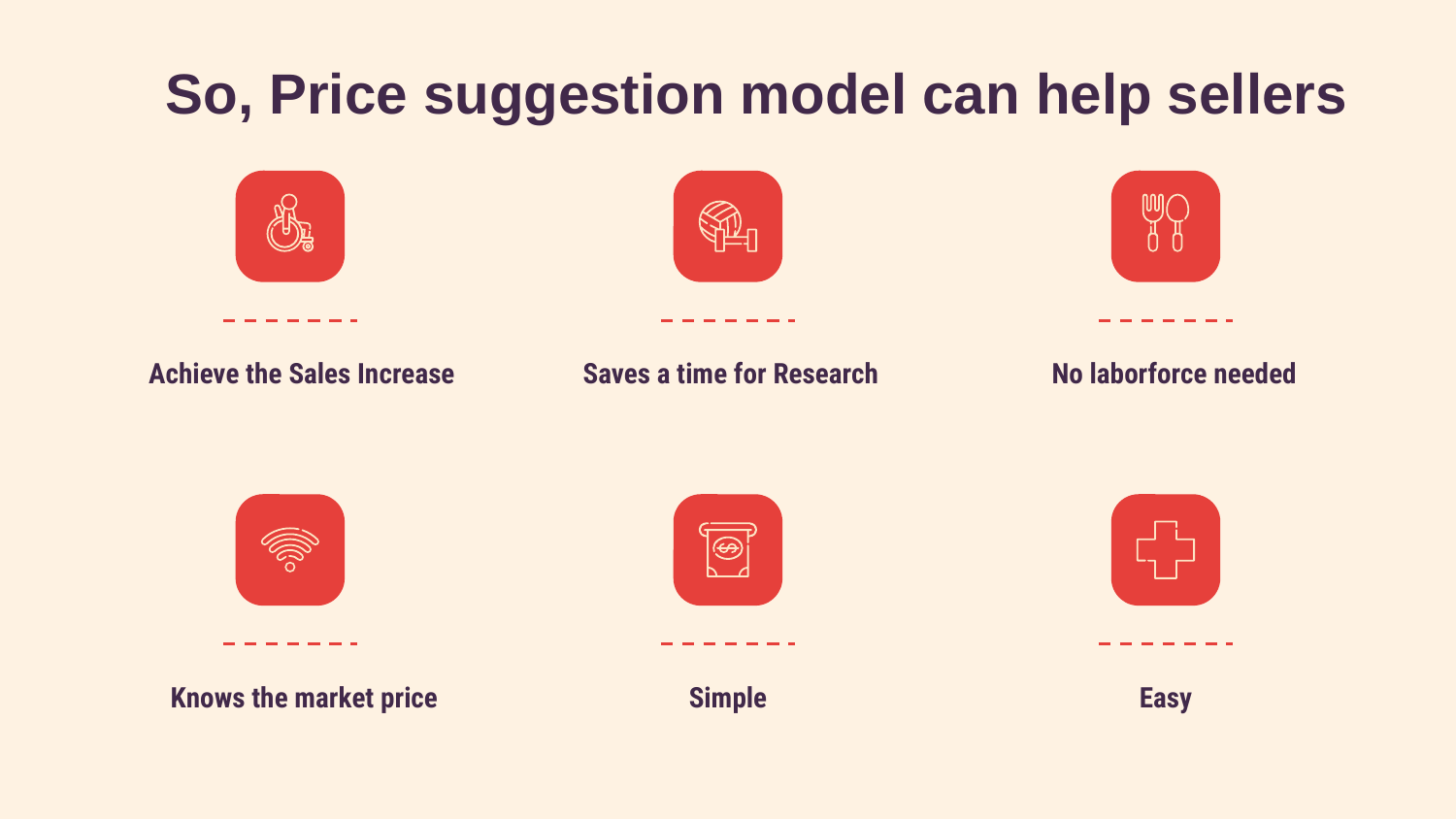

# So, Price suggestion model can help sellers

Achieve the Sales Increase
Saves a time for Research
No laborforce needed

Knows the market price
Simple
Easy